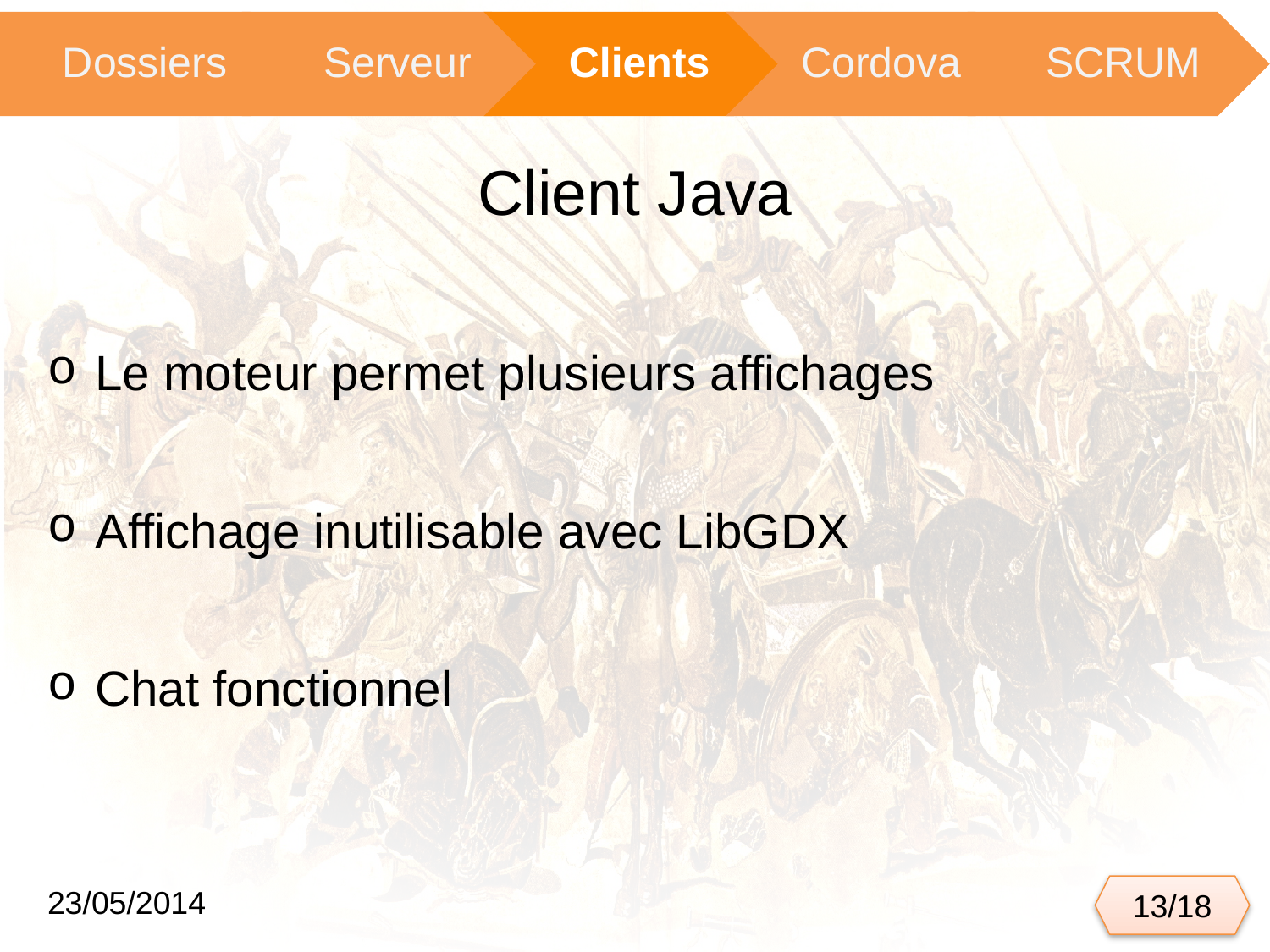

# Client Java
Le moteur permet plusieurs affichages
Affichage inutilisable avec LibGDX
Chat fonctionnel